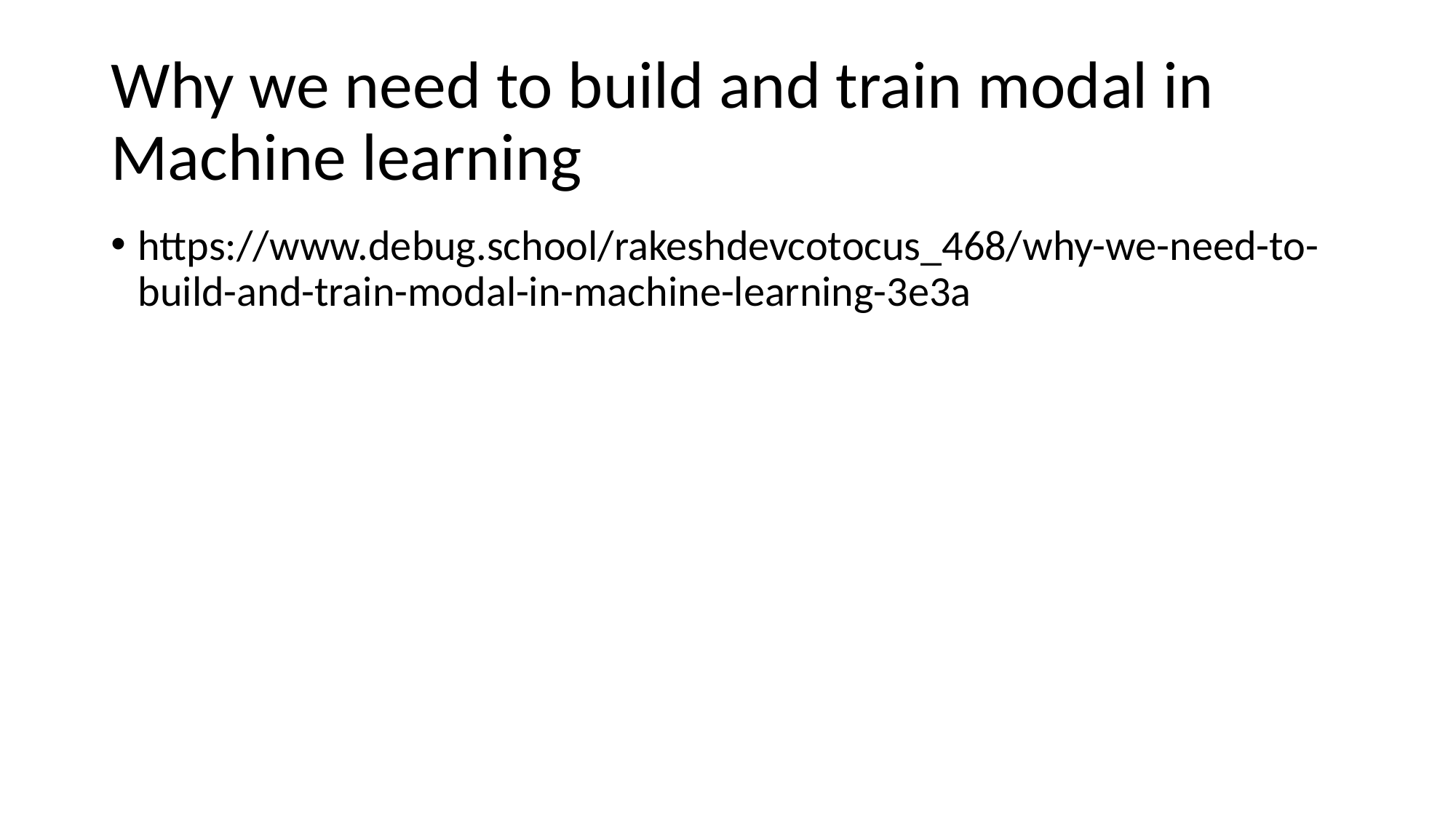

# Why we need to build and train modal in Machine learning
https://www.debug.school/rakeshdevcotocus_468/why-we-need-to-build-and-train-modal-in-machine-learning-3e3a